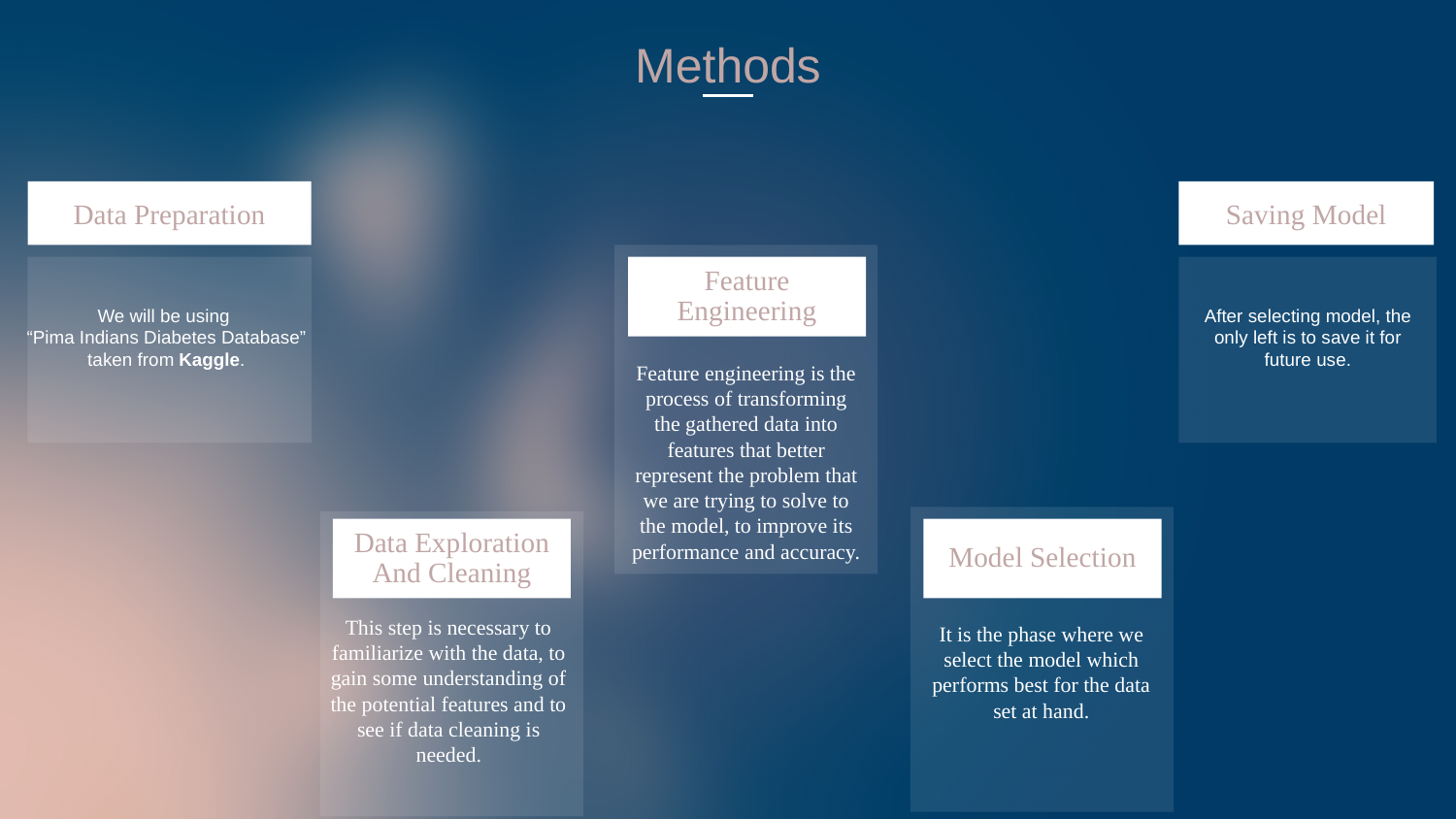

Methods
Data Preparation
Saving Model

Feature Engineering

We will be using
“Pima Indians Diabetes Database”
taken from Kaggle.
After selecting model, the only left is to save it for future use.
Feature engineering is the process of transforming the gathered data into features that better represent the problem that we are trying to solve to the model, to improve its performance and accuracy.

Data Exploration And Cleaning
Model Selection
This step is necessary to familiarize with the data, to gain some understanding of the potential features and to see if data cleaning is needed.
It is the phase where we select the model which performs best for the data set at hand.